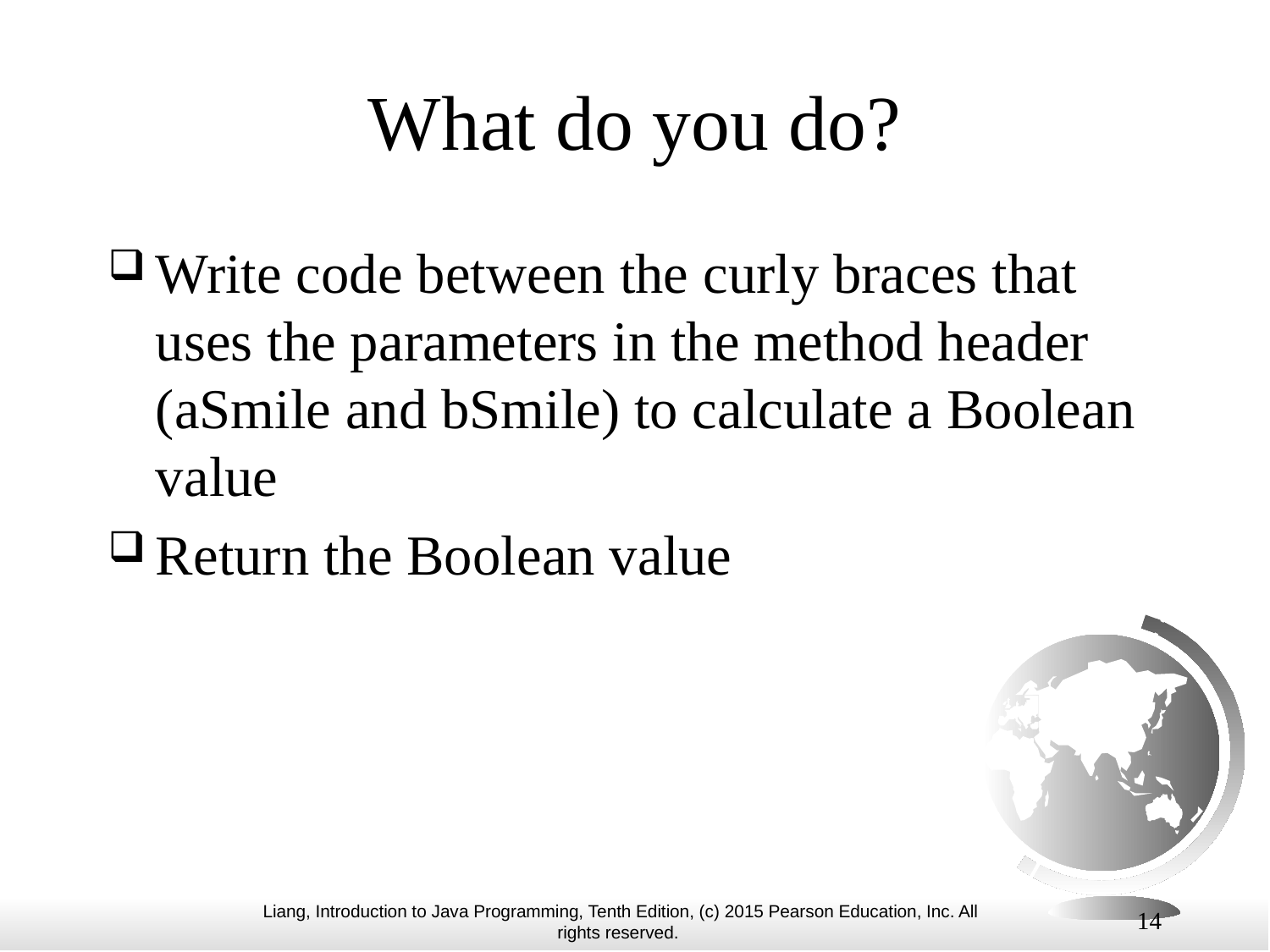

# What do you do?
Write code between the curly braces that uses the parameters in the method header (aSmile and bSmile) to calculate a Boolean value
Return the Boolean value

14